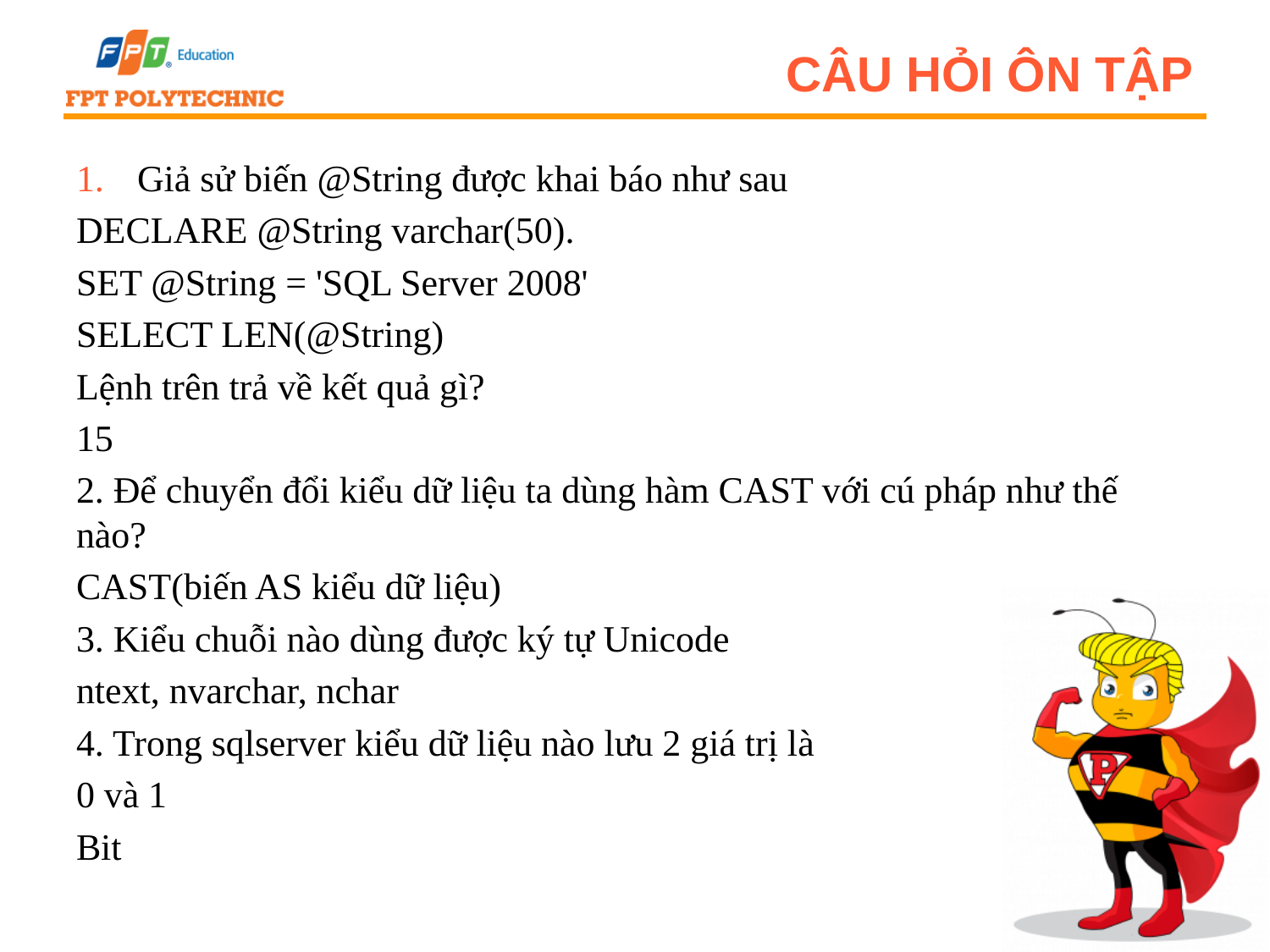

# CÂU HỎI ÔN TẬP
Giả sử biến @String được khai báo như sau
DECLARE @String varchar(50).
SET @String = 'SQL Server 2008'
SELECT LEN(@String)
Lệnh trên trả về kết quả gì?
15
2. Để chuyển đổi kiểu dữ liệu ta dùng hàm CAST với cú pháp như thế nào?
CAST(biến AS kiểu dữ liệu)
3. Kiểu chuỗi nào dùng được ký tự Unicode
ntext, nvarchar, nchar
4. Trong sqlserver kiểu dữ liệu nào lưu 2 giá trị là
0 và 1
Bit